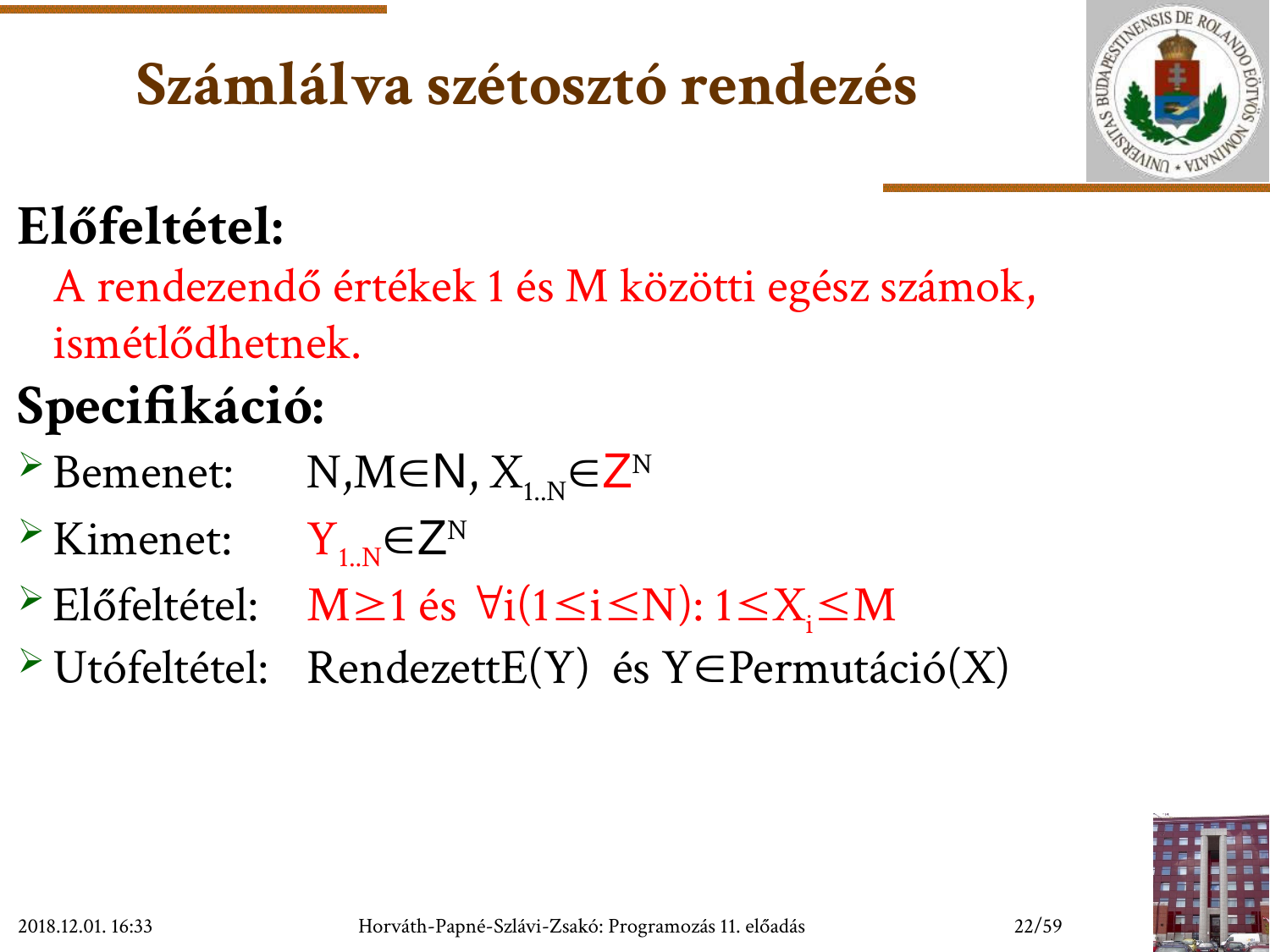

# Számlálva szétosztó rendezés
Előfeltétel:
A rendezendő értékek 1 és M közötti egész számok, ismétlődhetnek.
Specifikáció:
Bemenet:	N,M∈N, X1..N∈ZN
Kimenet:	Y1..N∈ZN
Előfeltétel:	M≥1 és ∀i(1≤i≤N): 1≤Xi≤M
Utófeltétel:	RendezettE(Y)  és Y∈Permutáció(X)
2018.12.01. 16:33
22/59
Horváth-Papné-Szlávi-Zsakó: Programozás 11. előadás